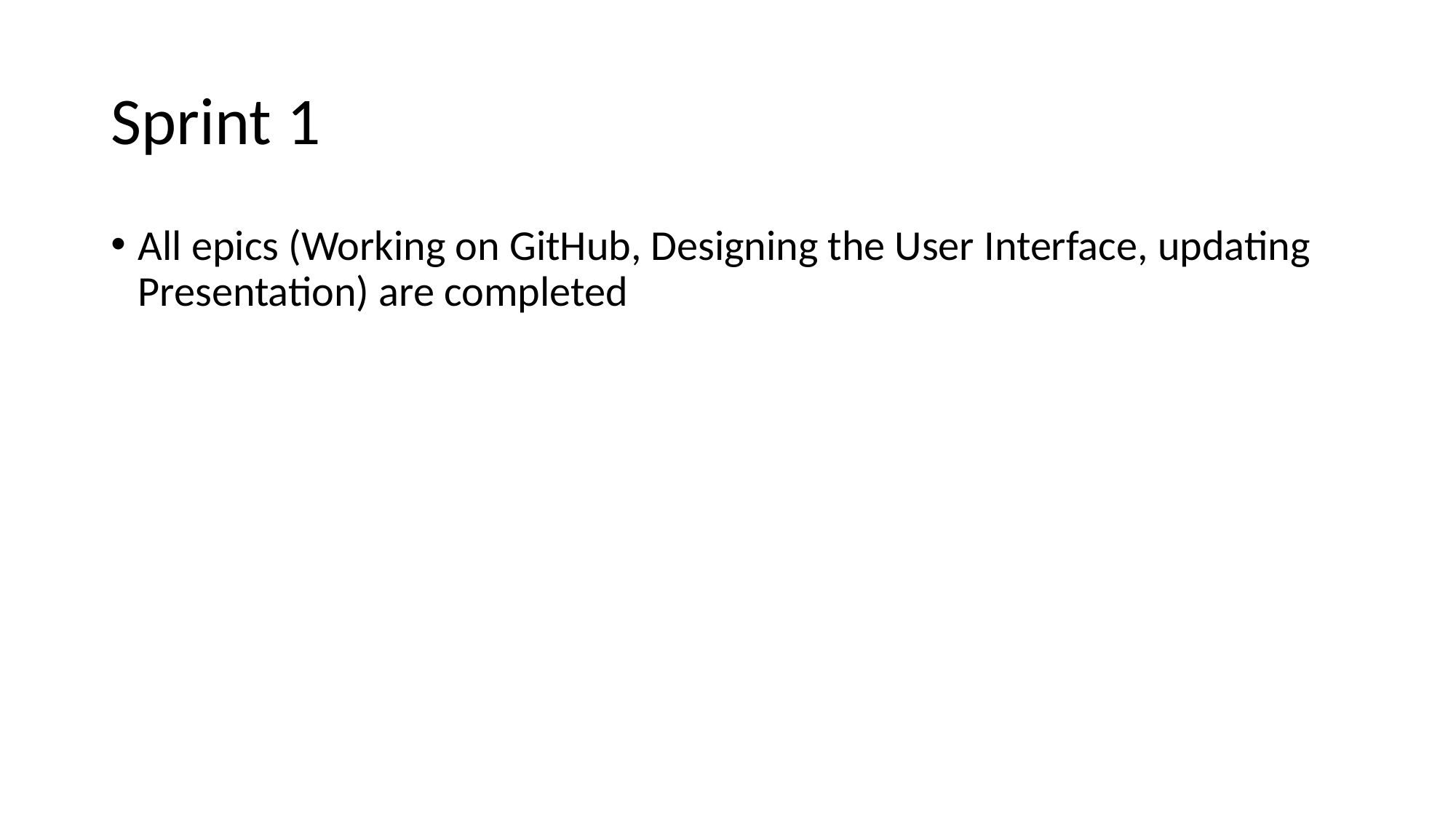

# Sprint 1
All epics (Working on GitHub, Designing the User Interface, updating Presentation) are completed